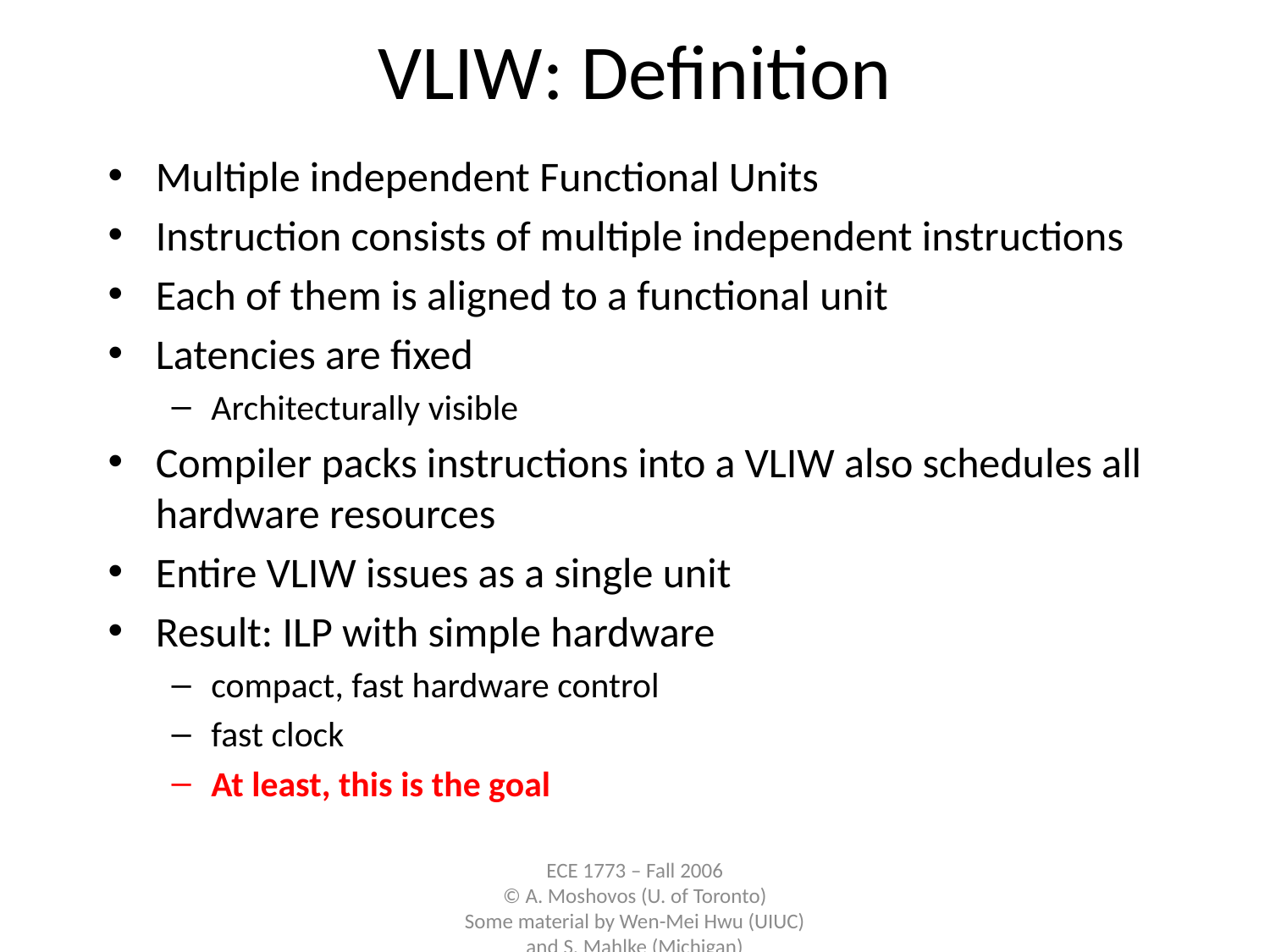

# VLIW: Definition
Multiple independent Functional Units
Instruction consists of multiple independent instructions
Each of them is aligned to a functional unit
Latencies are fixed
Architecturally visible
Compiler packs instructions into a VLIW also schedules all hardware resources
Entire VLIW issues as a single unit
Result: ILP with simple hardware
compact, fast hardware control
fast clock
At least, this is the goal
ECE 1773 – Fall 2006
© A. Moshovos (U. of Toronto)
Some material by Wen-Mei Hwu (UIUC) and S. Mahlke (Michigan)